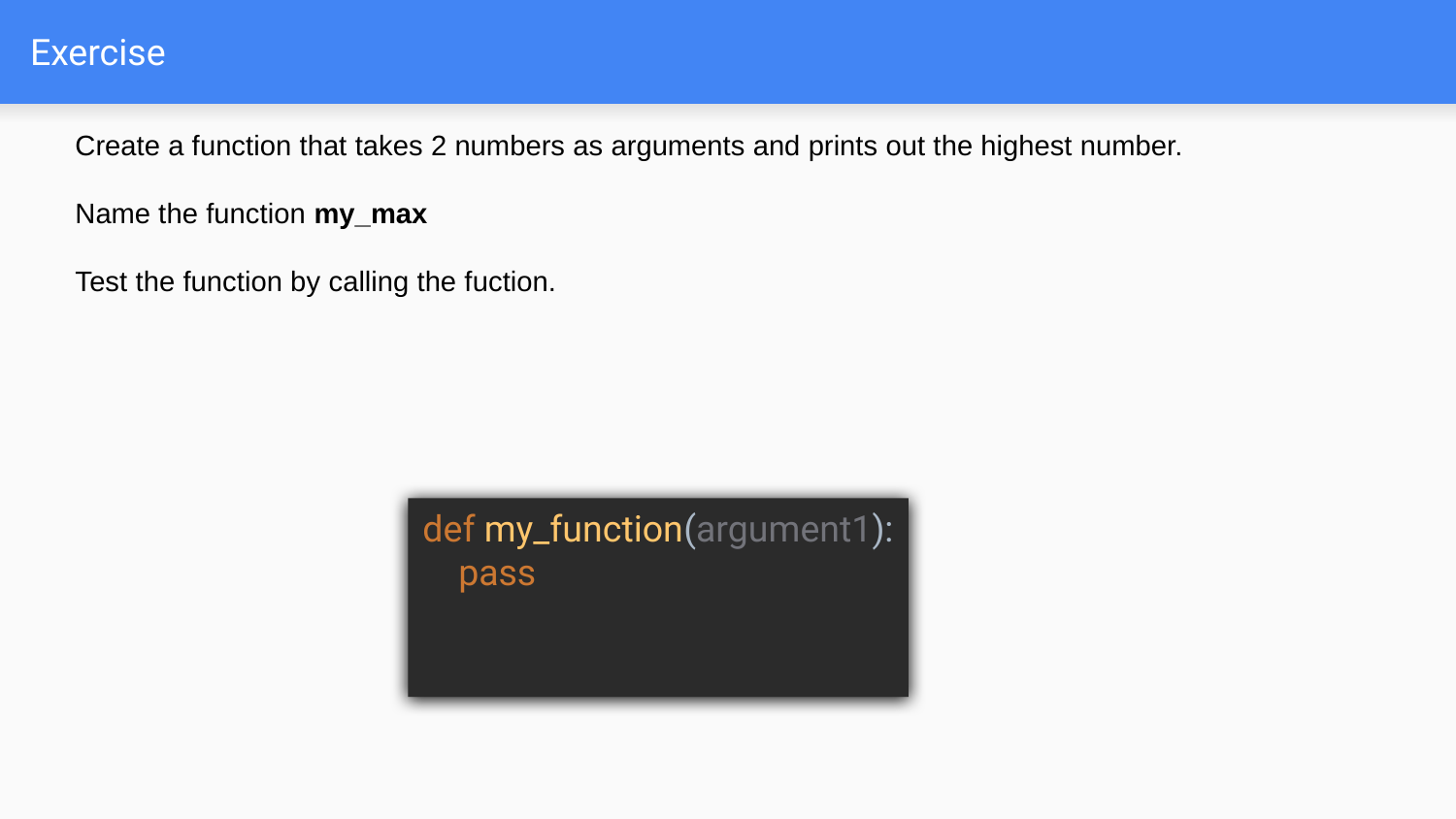

# Exercise
Create a function that takes 2 numbers as arguments and prints out the highest number.

Name the function my_max

Test the function by calling the fuction.
def my_function(argument1):
    pass